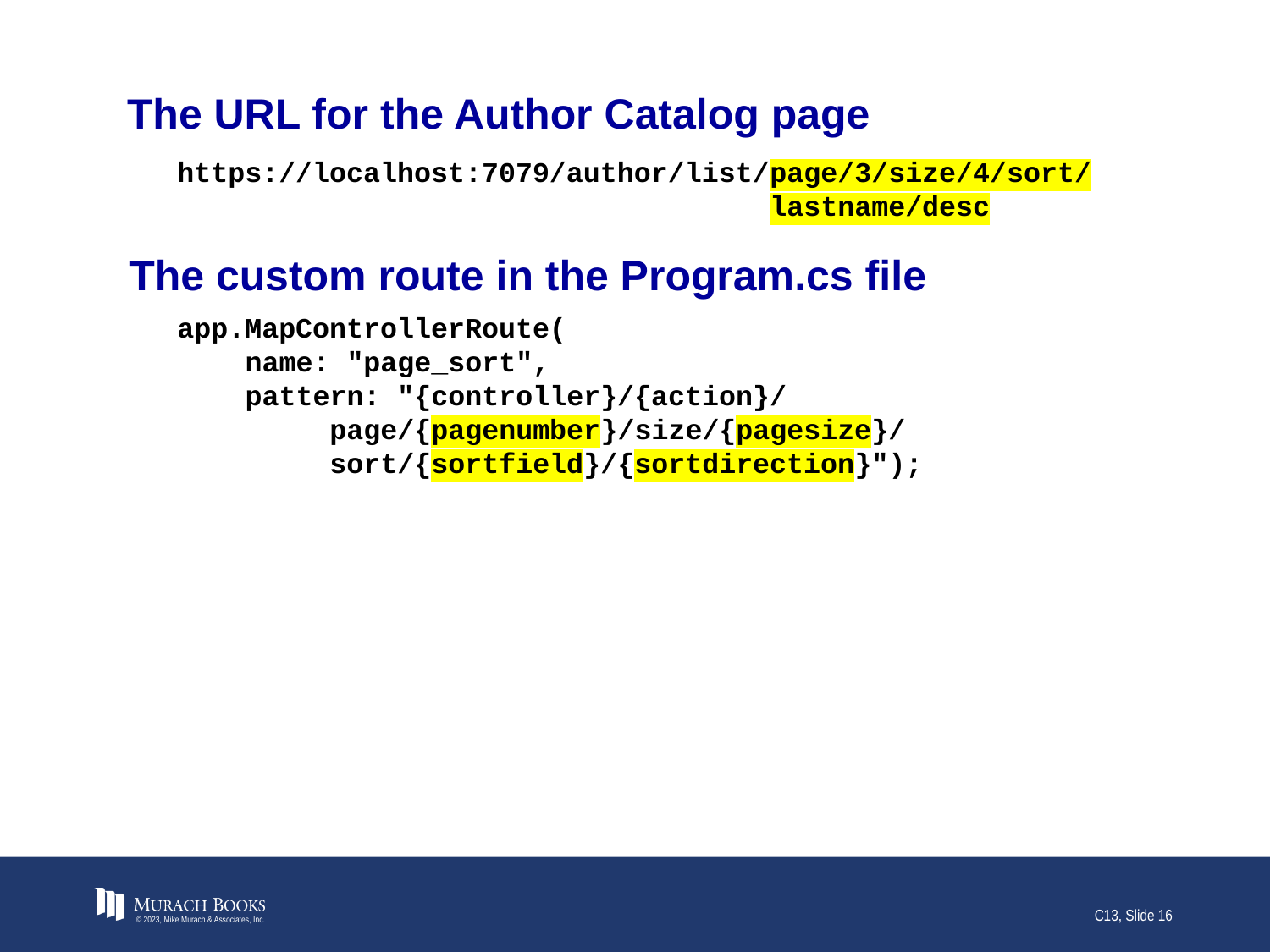

# The URL for the Author Catalog page
https://localhost:7079/author/list/page/3/size/4/sort/
                                   lastname/desc
The custom route in the Program.cs file
app.MapControllerRoute(
    name: "page_sort",
    pattern: "{controller}/{action}/
         page/{pagenumber}/size/{pagesize}/
         sort/{sortfield}/{sortdirection}");

© 2023, Mike Murach & Associates, Inc.

C13, Slide 16